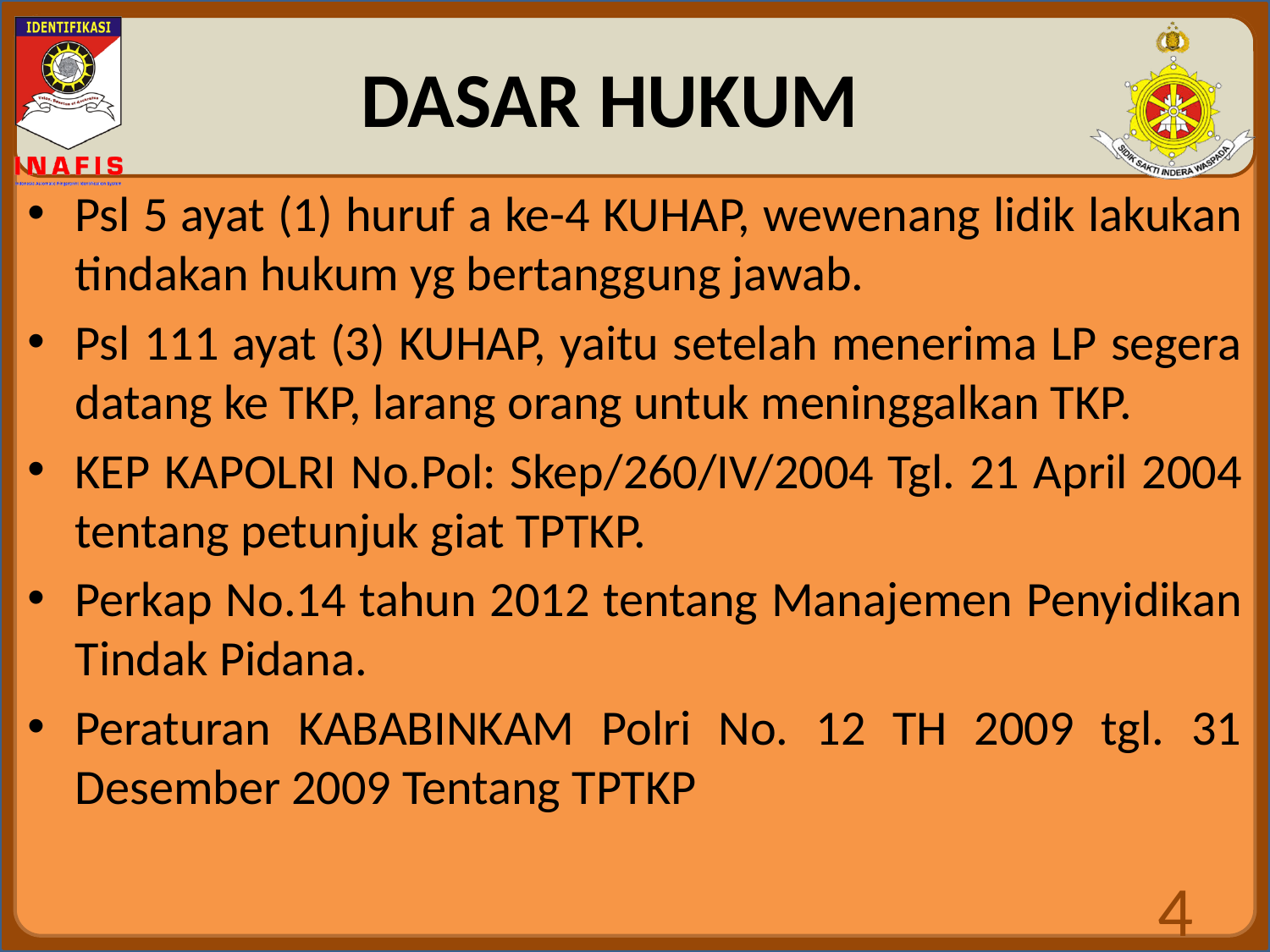

DASAR HUKUM
Psl 5 ayat (1) huruf a ke-4 KUHAP, wewenang lidik lakukan tindakan hukum yg bertanggung jawab.
Psl 111 ayat (3) KUHAP, yaitu setelah menerima LP segera datang ke TKP, larang orang untuk meninggalkan TKP.
KEP KAPOLRI No.Pol: Skep/260/IV/2004 Tgl. 21 April 2004 tentang petunjuk giat TPTKP.
Perkap No.14 tahun 2012 tentang Manajemen Penyidikan Tindak Pidana.
Peraturan KABABINKAM Polri No. 12 TH 2009 tgl. 31 Desember 2009 Tentang TPTKP
4